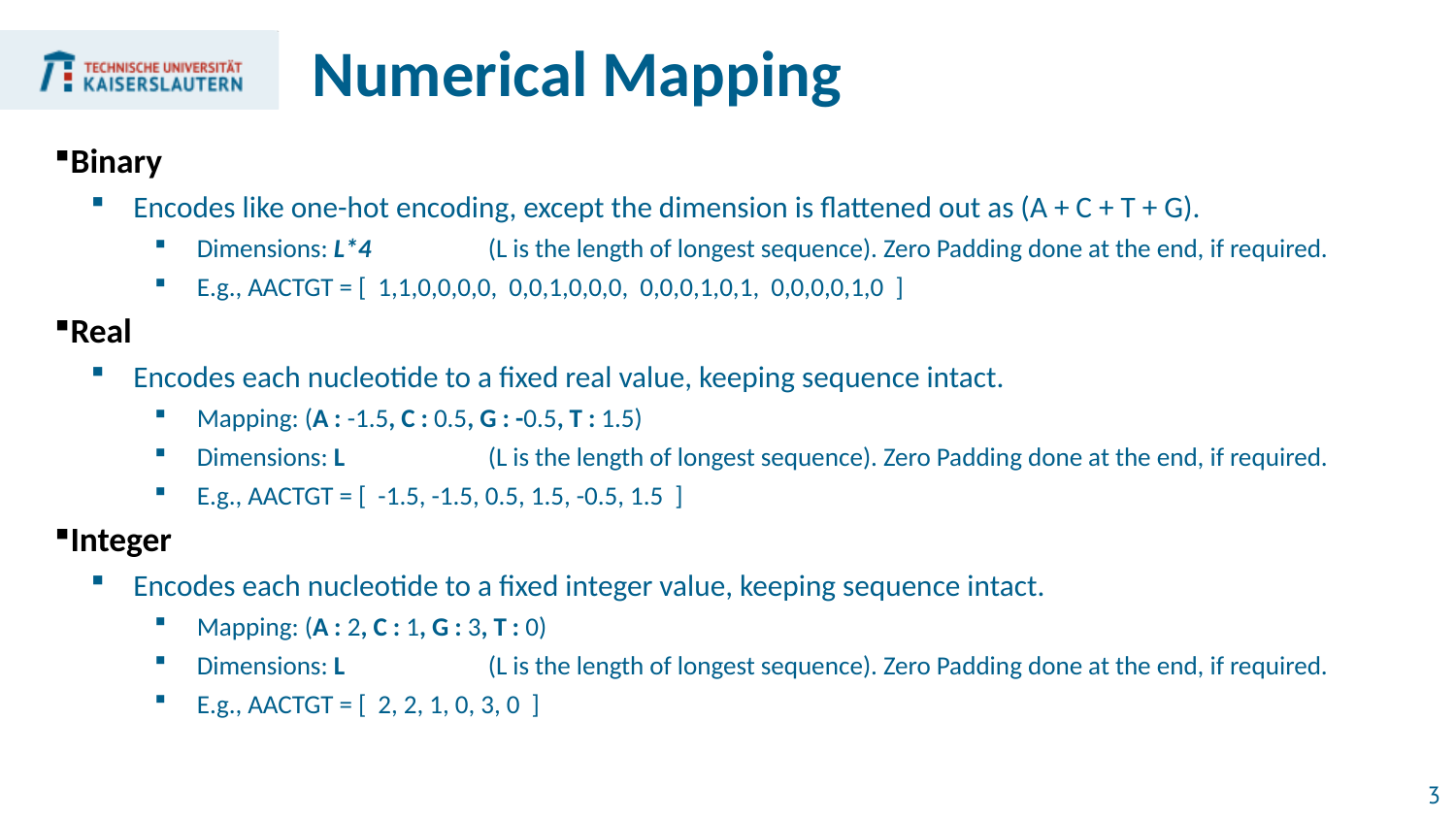

# Numerical Mapping
Binary
Encodes like one-hot encoding, except the dimension is flattened out as (A + C + T + G).
Dimensions: L*4 	(L is the length of longest sequence). Zero Padding done at the end, if required.
E.g., AACTGT = [  1,1,0,0,0,0,  0,0,1,0,0,0,  0,0,0,1,0,1,  0,0,0,0,1,0  ]
Real
Encodes each nucleotide to a fixed real value, keeping sequence intact.
Mapping: (A : -1.5, C : 0.5, G : -0.5, T : 1.5)
Dimensions: L 	(L is the length of longest sequence). Zero Padding done at the end, if required.
E.g., AACTGT = [  -1.5, -1.5, 0.5, 1.5, -0.5, 1.5  ]
Integer
Encodes each nucleotide to a fixed integer value, keeping sequence intact.
Mapping: (A : 2, C : 1, G : 3, T : 0)
Dimensions: L 	(L is the length of longest sequence). Zero Padding done at the end, if required.
E.g., AACTGT = [  2, 2, 1, 0, 3, 0  ]

3